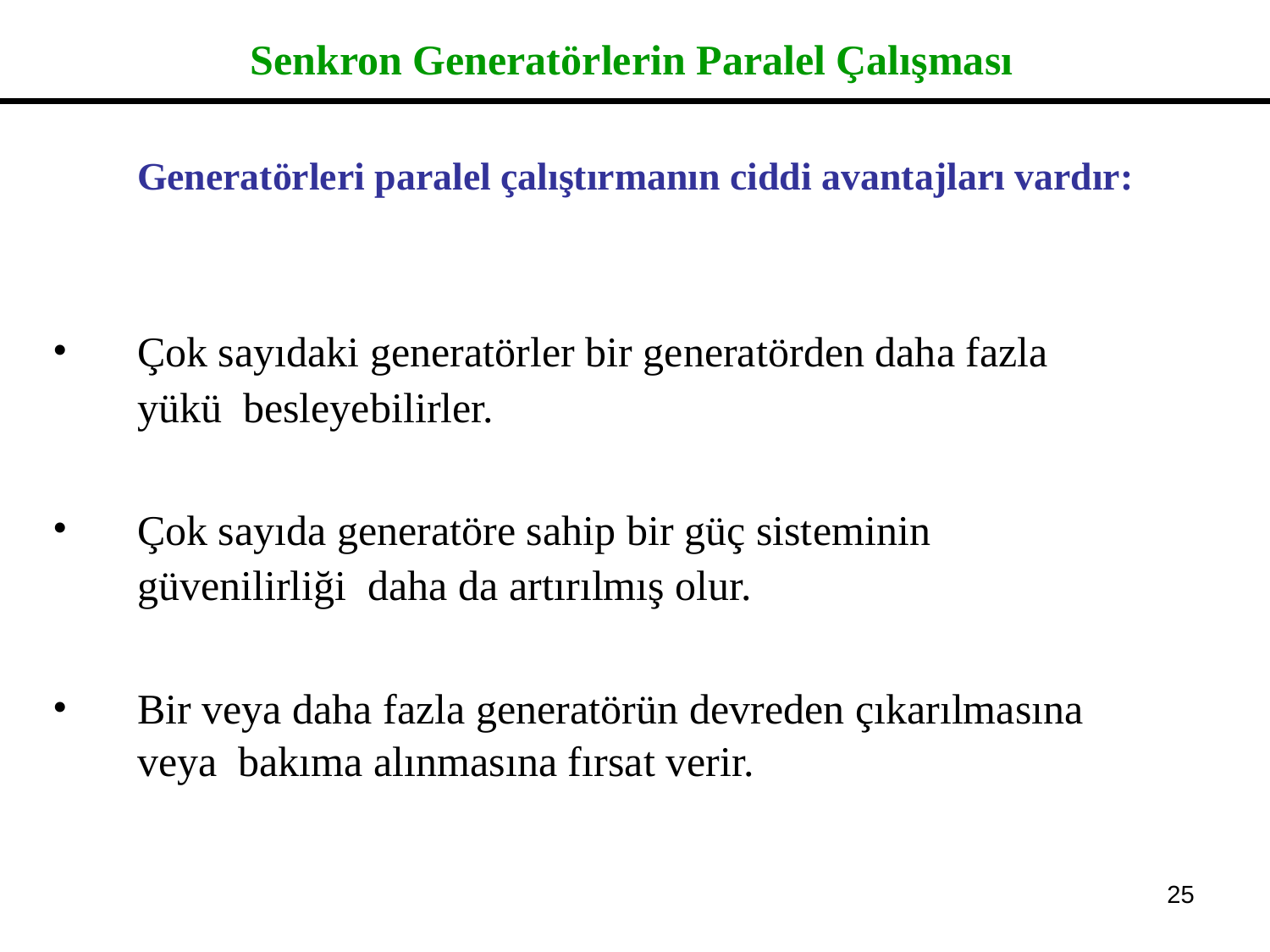

# Senkron Generatörlerin Paralel Çalışması

Generatörleri paralel çalıştırmanın ciddi avantajları vardır:

Çok sayıdaki generatörler bir generatörden daha fazla yükü  besleyebilirler.

Çok sayıda generatöre sahip bir güç sisteminin güvenilirliği  daha da artırılmış olur.

Bir veya daha fazla generatörün devreden çıkarılmasına veya  bakıma alınmasına fırsat verir.
25